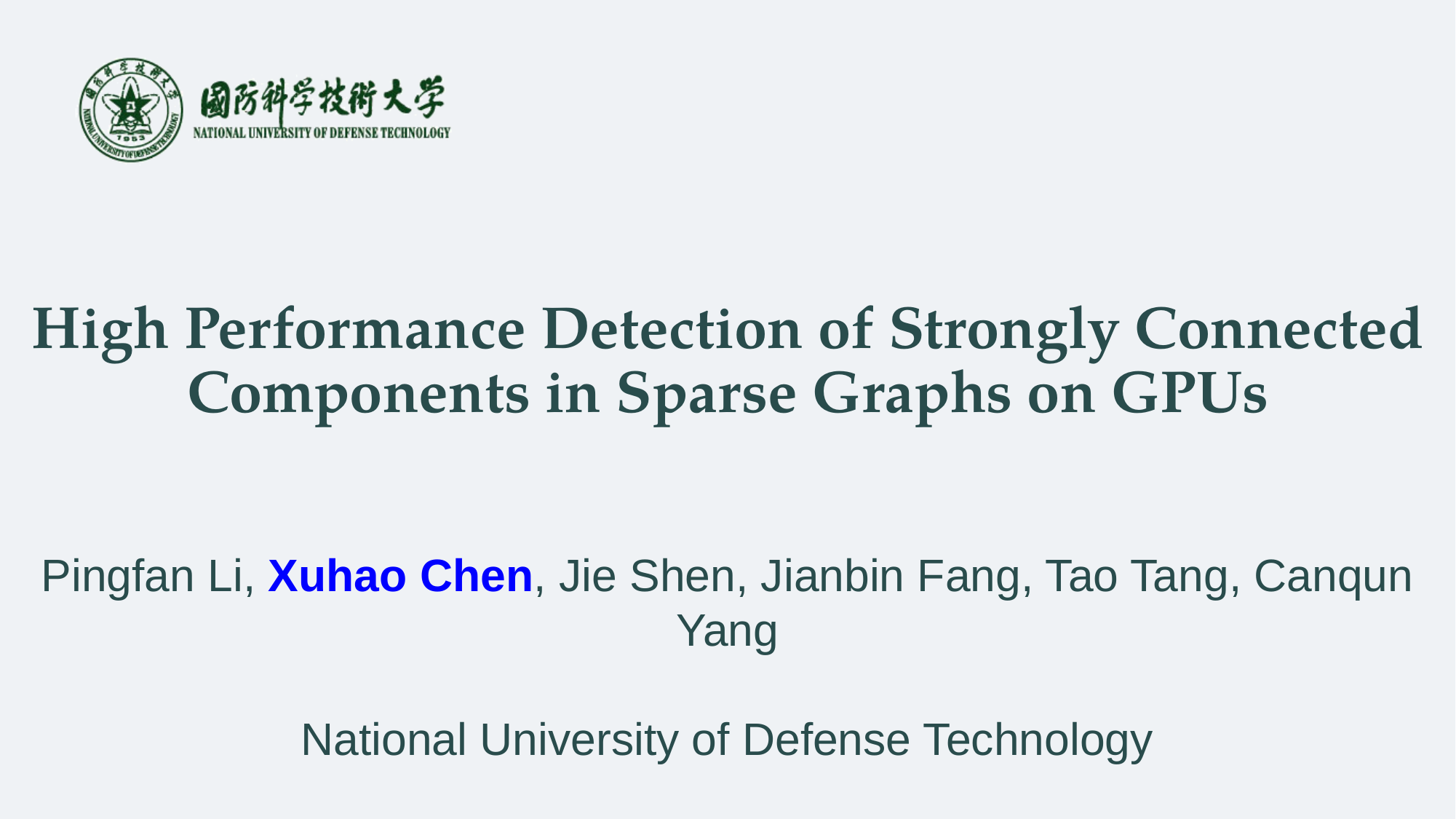

# High Performance Detection of Strongly Connected Components in Sparse Graphs on GPUs
Pingfan Li, Xuhao Chen, Jie Shen, Jianbin Fang, Tao Tang, Canqun Yang

National University of Defense Technology